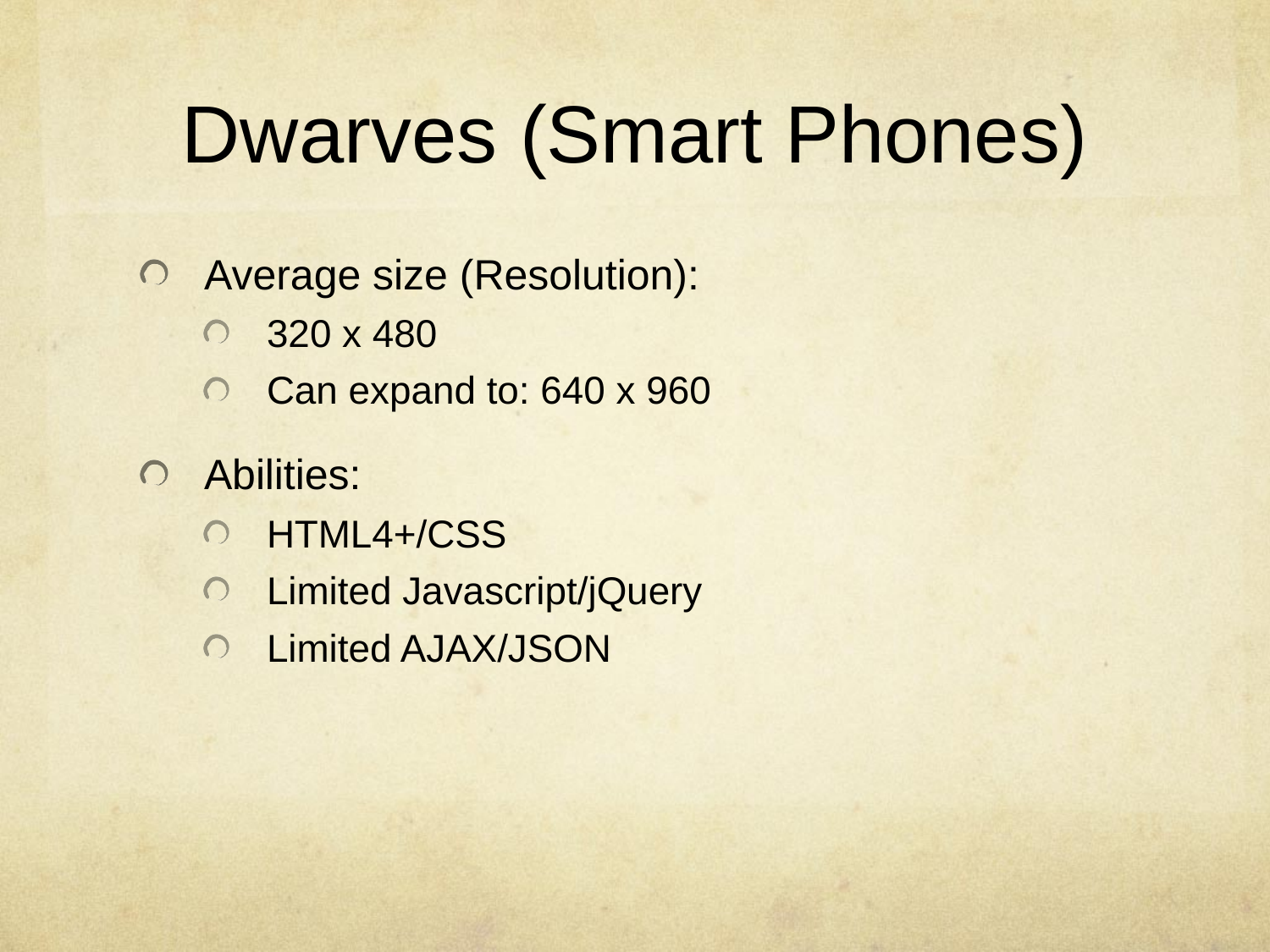

# Dwarves (Smart Phones)
Average size (Resolution):
320 x 480
Can expand to: 640 x 960
Abilities:
HTML4+/CSS
Limited Javascript/jQuery
Limited AJAX/JSON